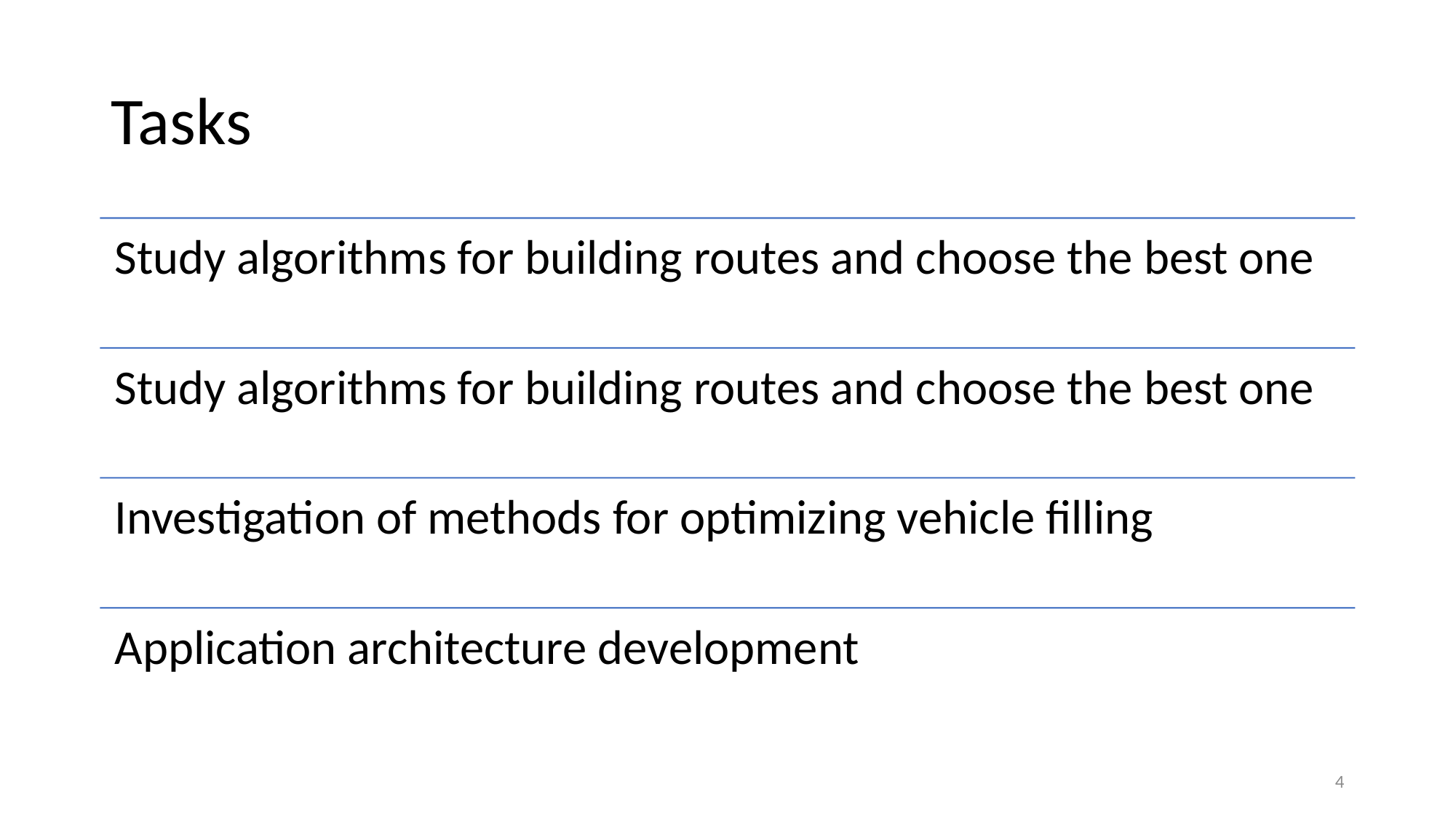

# Tasks
Study algorithms for building routes and choose the best one
Study algorithms for building routes and choose the best one
Investigation of methods for optimizing vehicle filling
Application architecture development
4